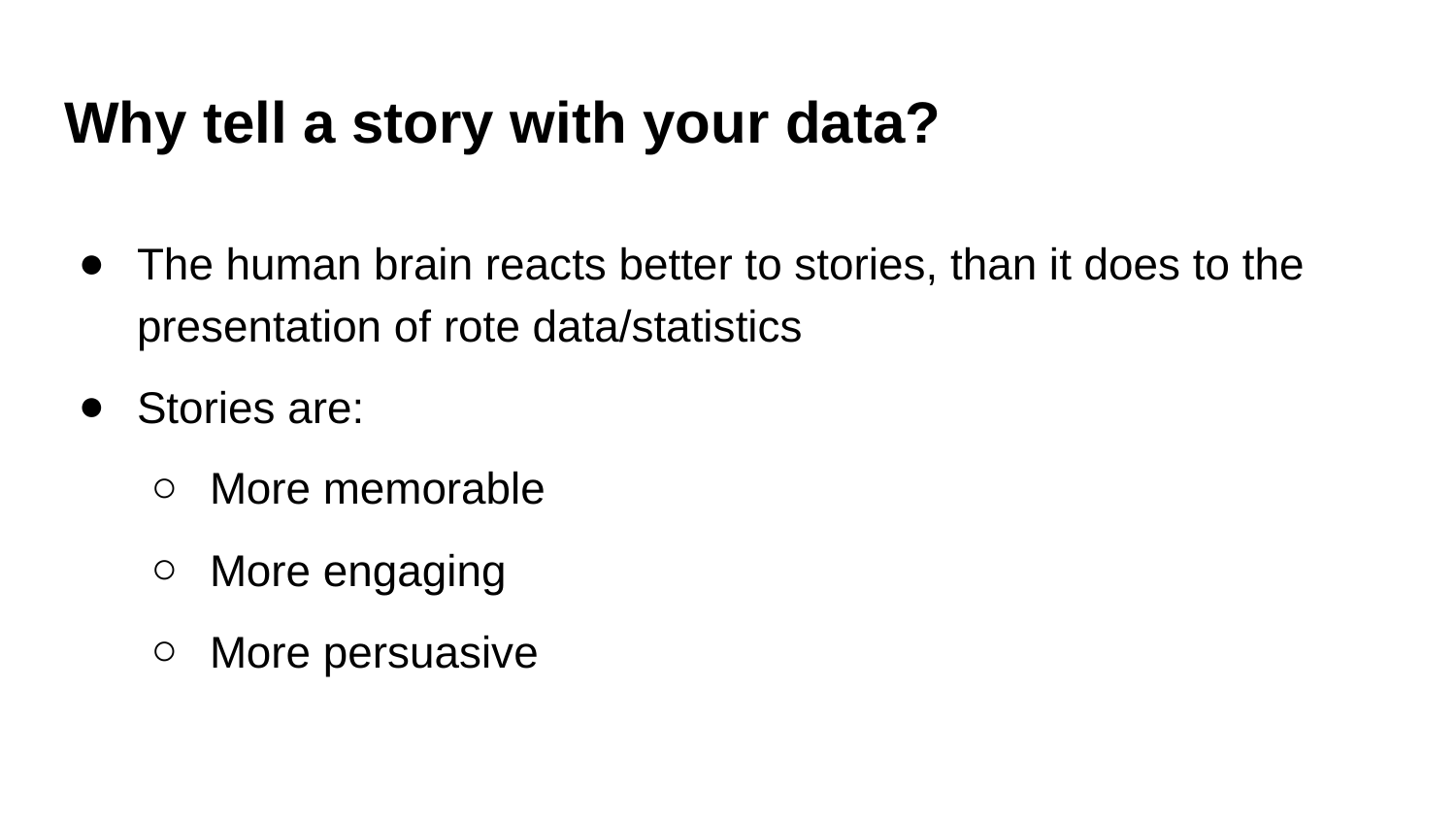

# Why tell a story with your data?
The human brain reacts better to stories, than it does to the presentation of rote data/statistics
Stories are:
More memorable
More engaging
More persuasive